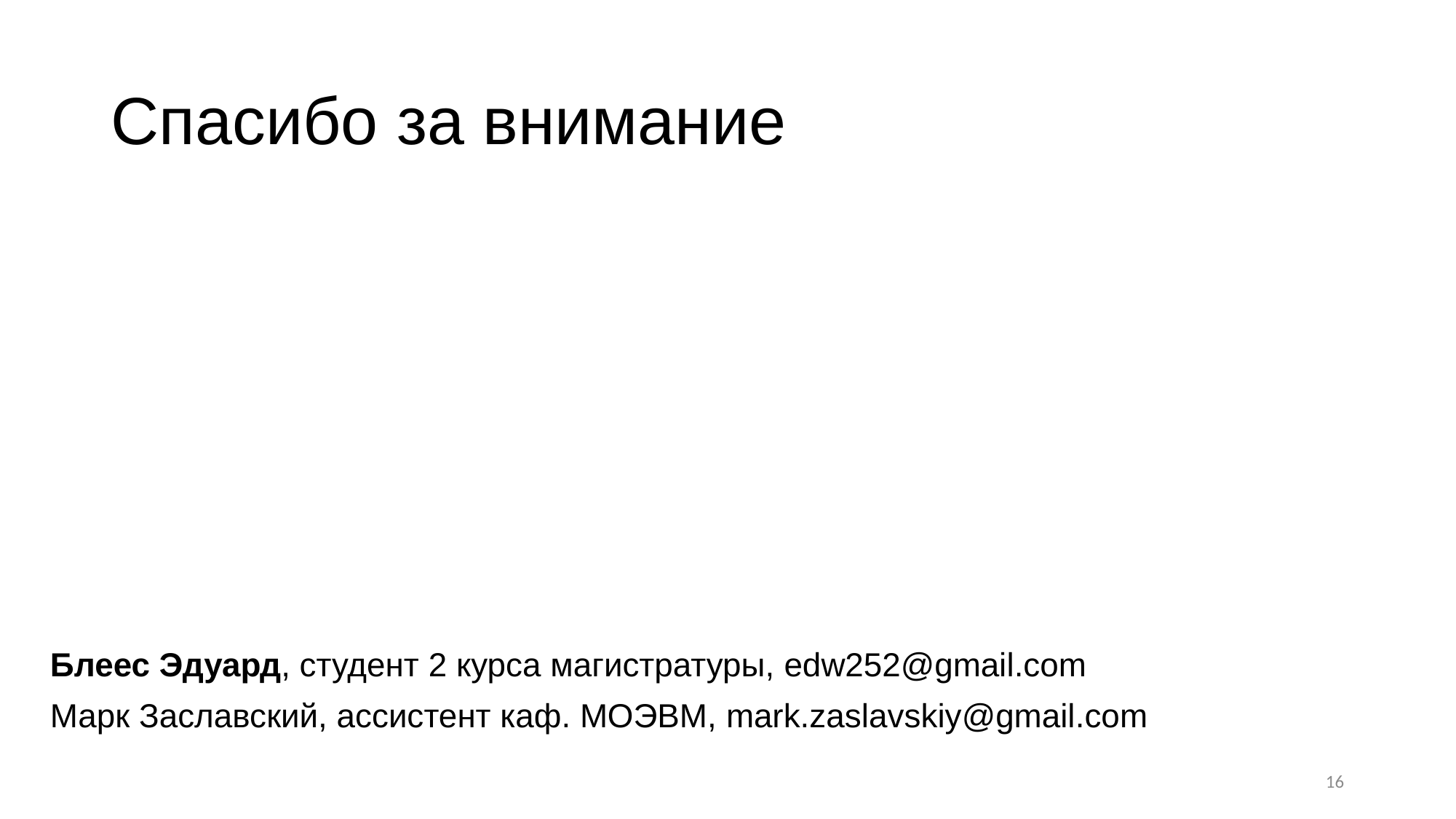

# Спасибо за внимание
Блеес Эдуард, студент 2 курса магистратуры, edw252@gmail.com
Марк Заславский, ассистент каф. МОЭВМ, mark.zaslavskiy@gmail.com
16